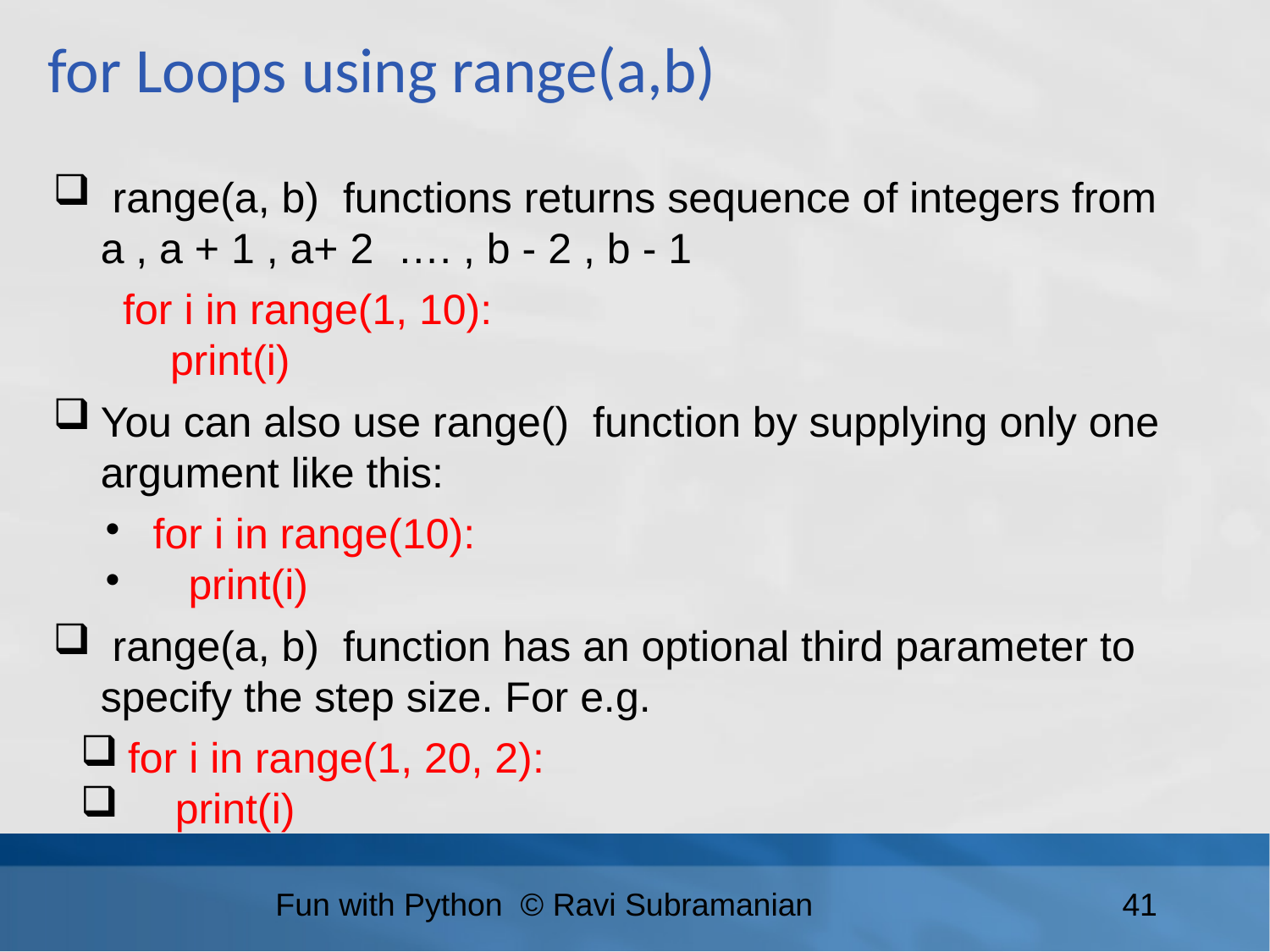

for Loops using range(a,b)
 range(a, b)  functions returns sequence of integers from a , a + 1 , a+ 2  …. , b - 2 , b - 1
for i in range(1, 10):
    print(i)
You can also use range()  function by supplying only one argument like this:
for i in range(10):
   print(i)
 range(a, b)  function has an optional third parameter to specify the step size. For e.g.
for i in range(1, 20, 2):
    print(i)